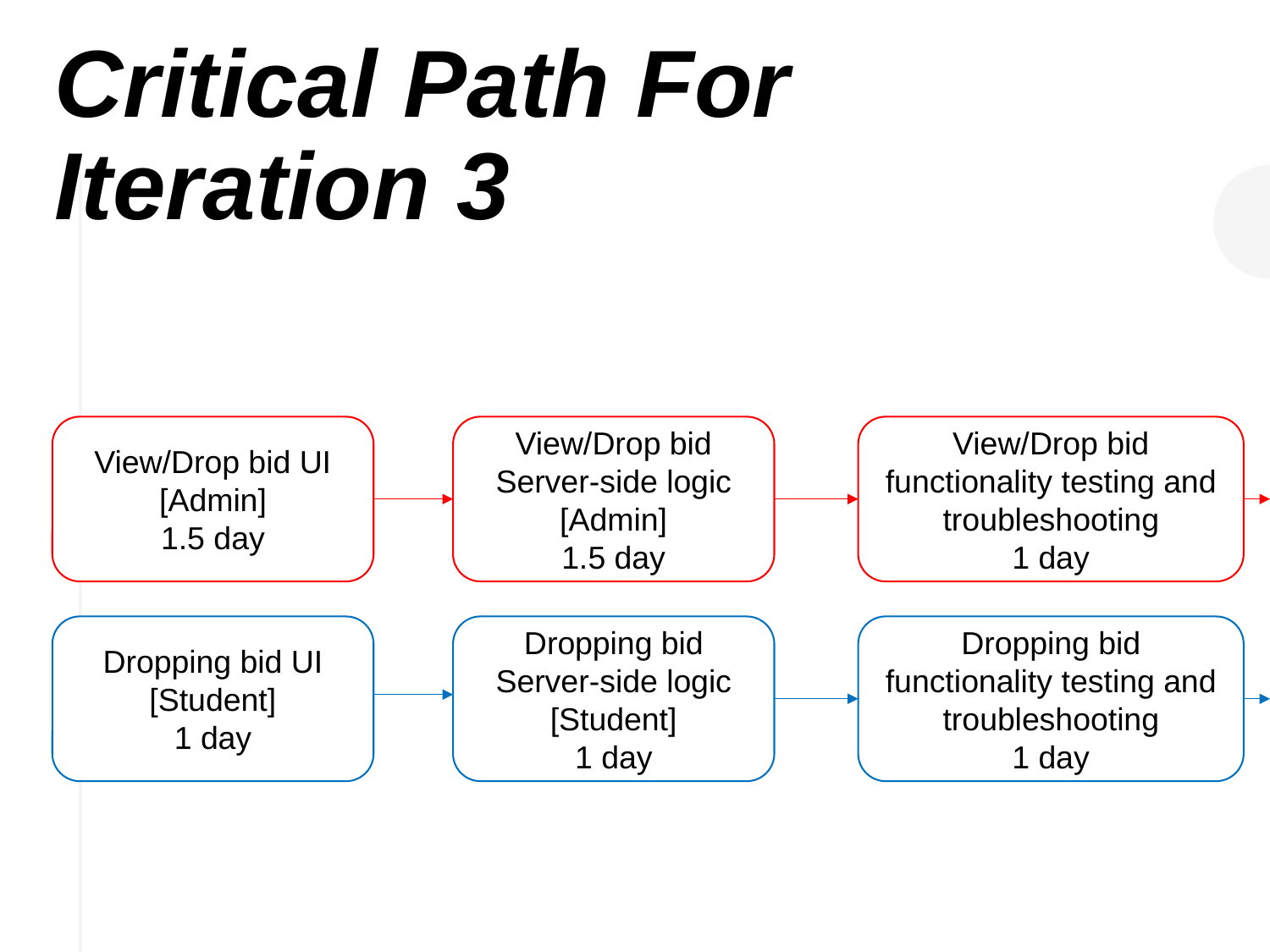

Critical Path For Iteration 3
View/Drop bid functionality testing and troubleshooting
1 day
View/Drop bid UI [Admin]
1.5 day
View/Drop bid Server-side logic [Admin]
1.5 day
Dropping bid UI [Student]
1 day
Dropping bid Server-side logic [Student]
1 day
Dropping bid functionality testing and troubleshooting
1 day